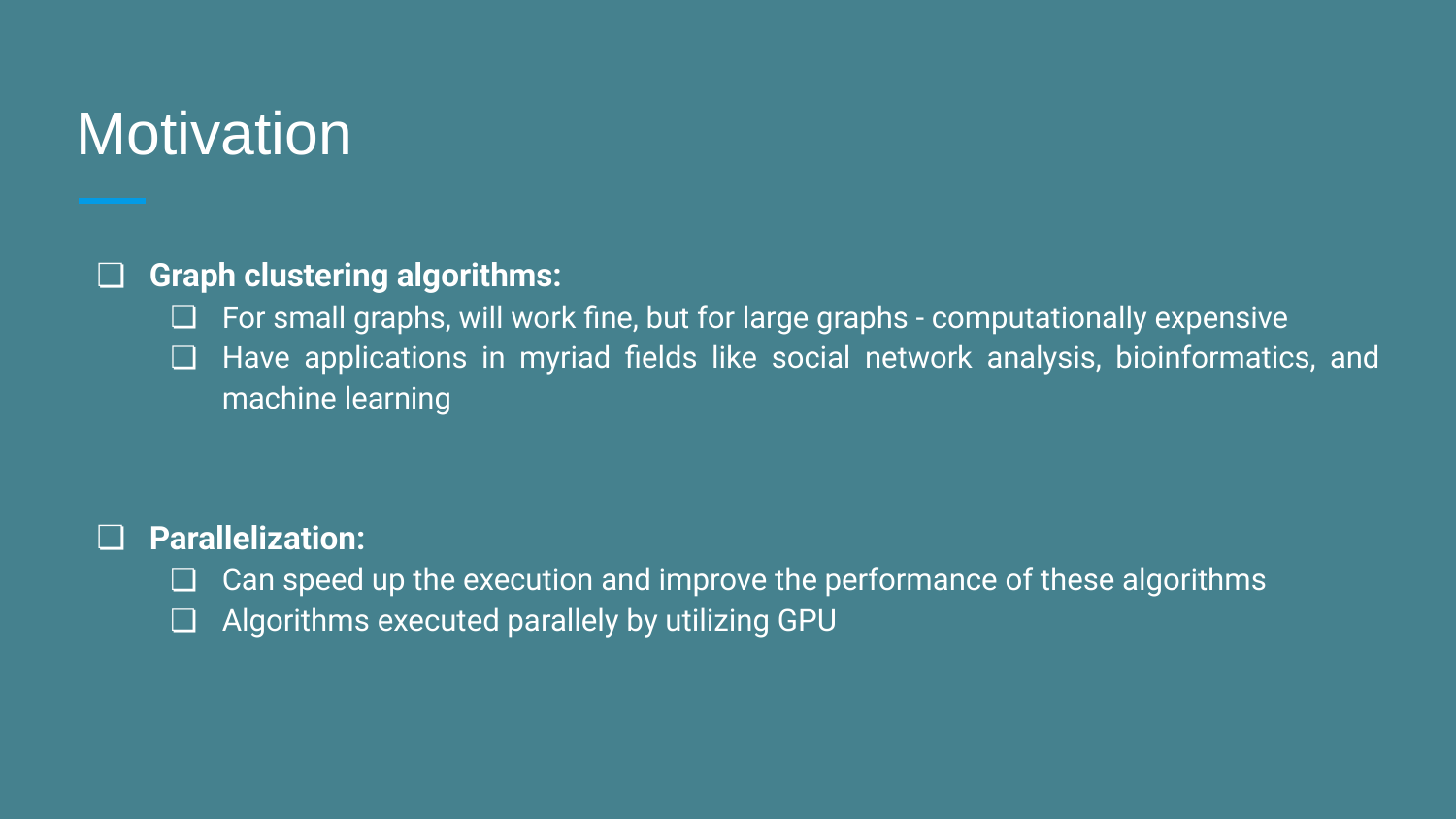

# Motivation
Graph clustering algorithms:
For small graphs, will work fine, but for large graphs - computationally expensive
Have applications in myriad fields like social network analysis, bioinformatics, and machine learning

Parallelization:
Can speed up the execution and improve the performance of these algorithms
Algorithms executed parallely by utilizing GPU